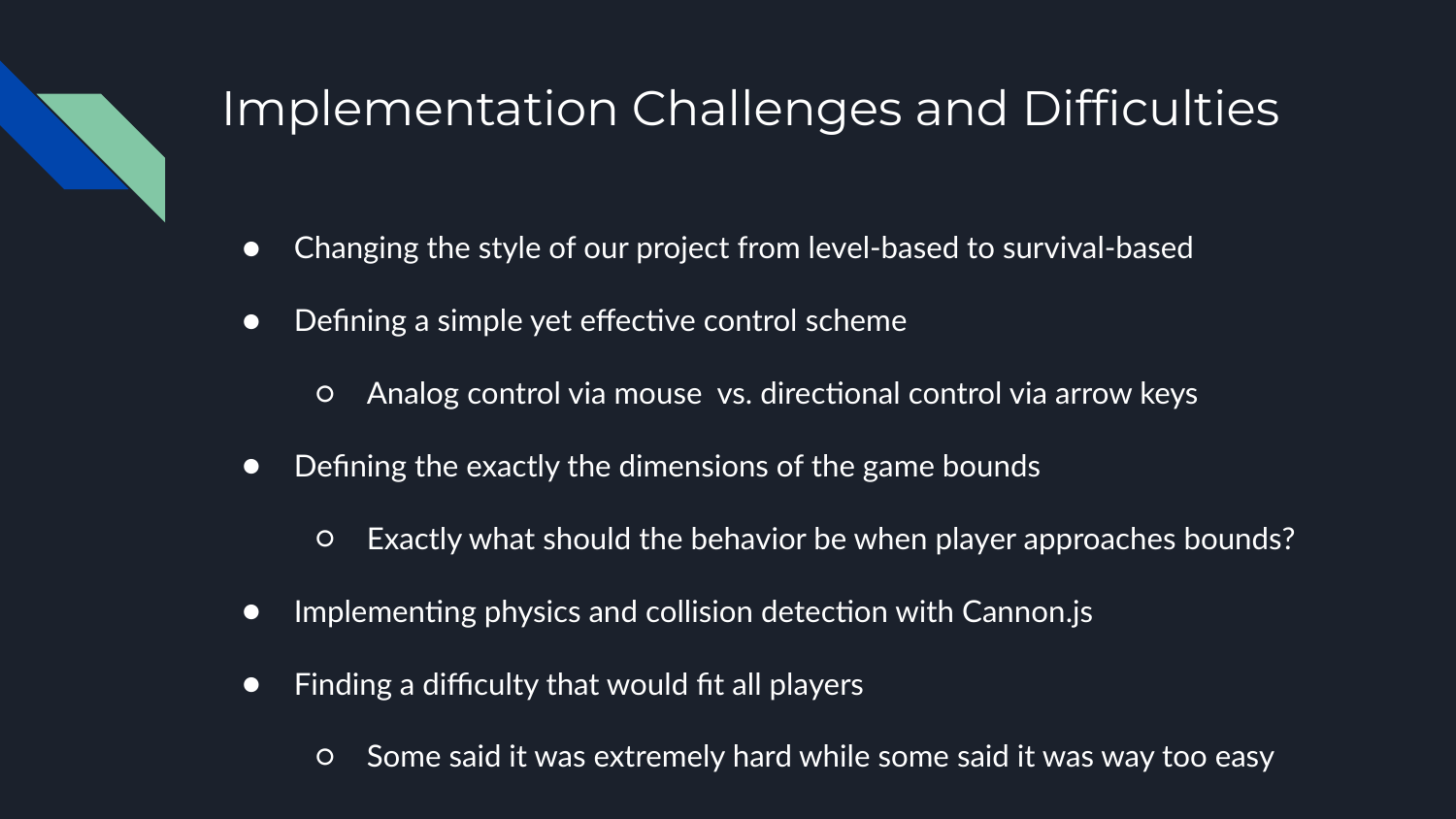

# Implementation Challenges and Difficulties
Changing the style of our project from level-based to survival-based
Defining a simple yet effective control scheme
Analog control via mouse  vs. directional control via arrow keys
Defining the exactly the dimensions of the game bounds
Exactly what should the behavior be when player approaches bounds?
Implementing physics and collision detection with Cannon.js
Finding a difficulty that would fit all players
Some said it was extremely hard while some said it was way too easy